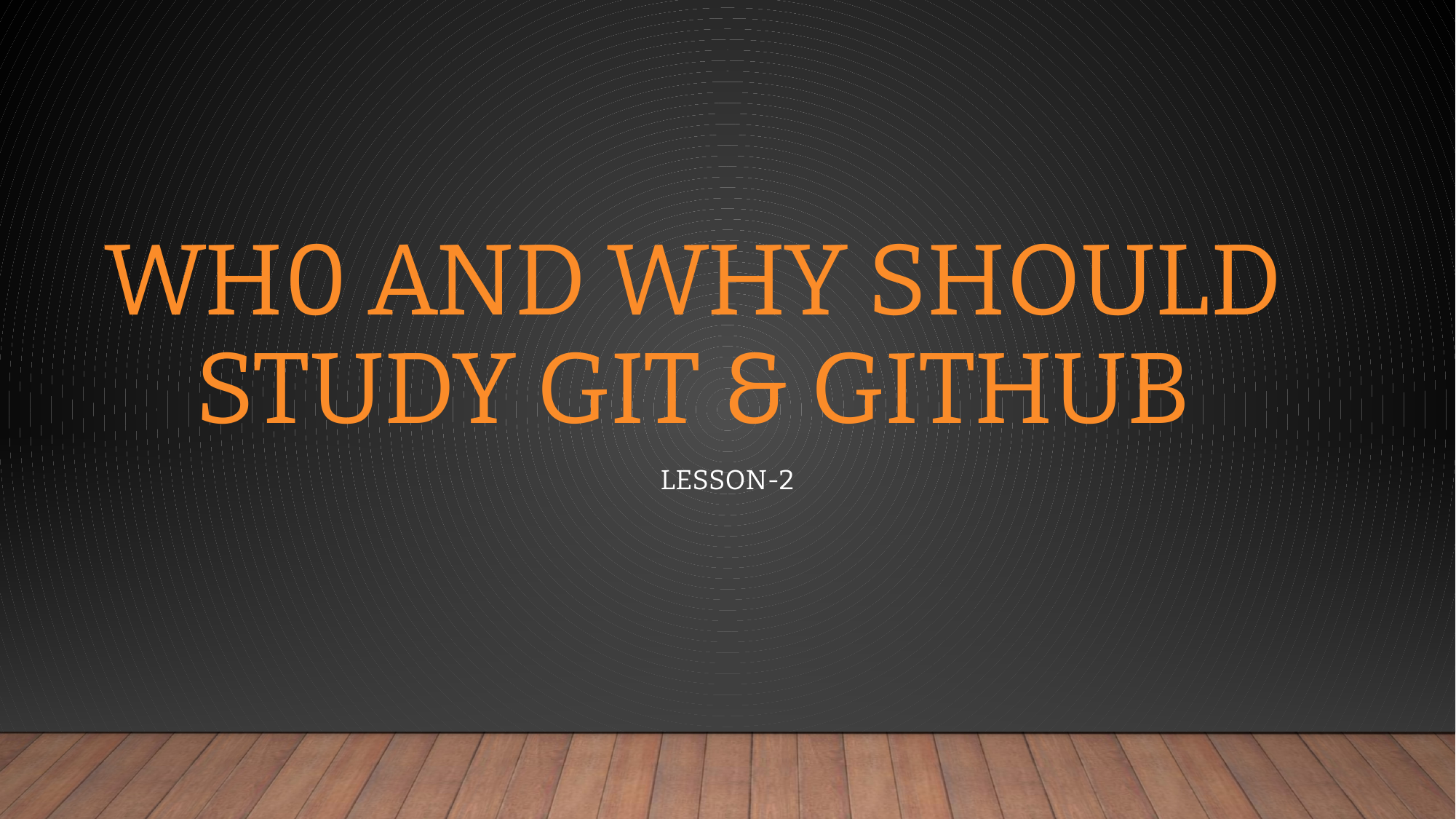

# Wh0 and why should study Git & github
Lesson-2